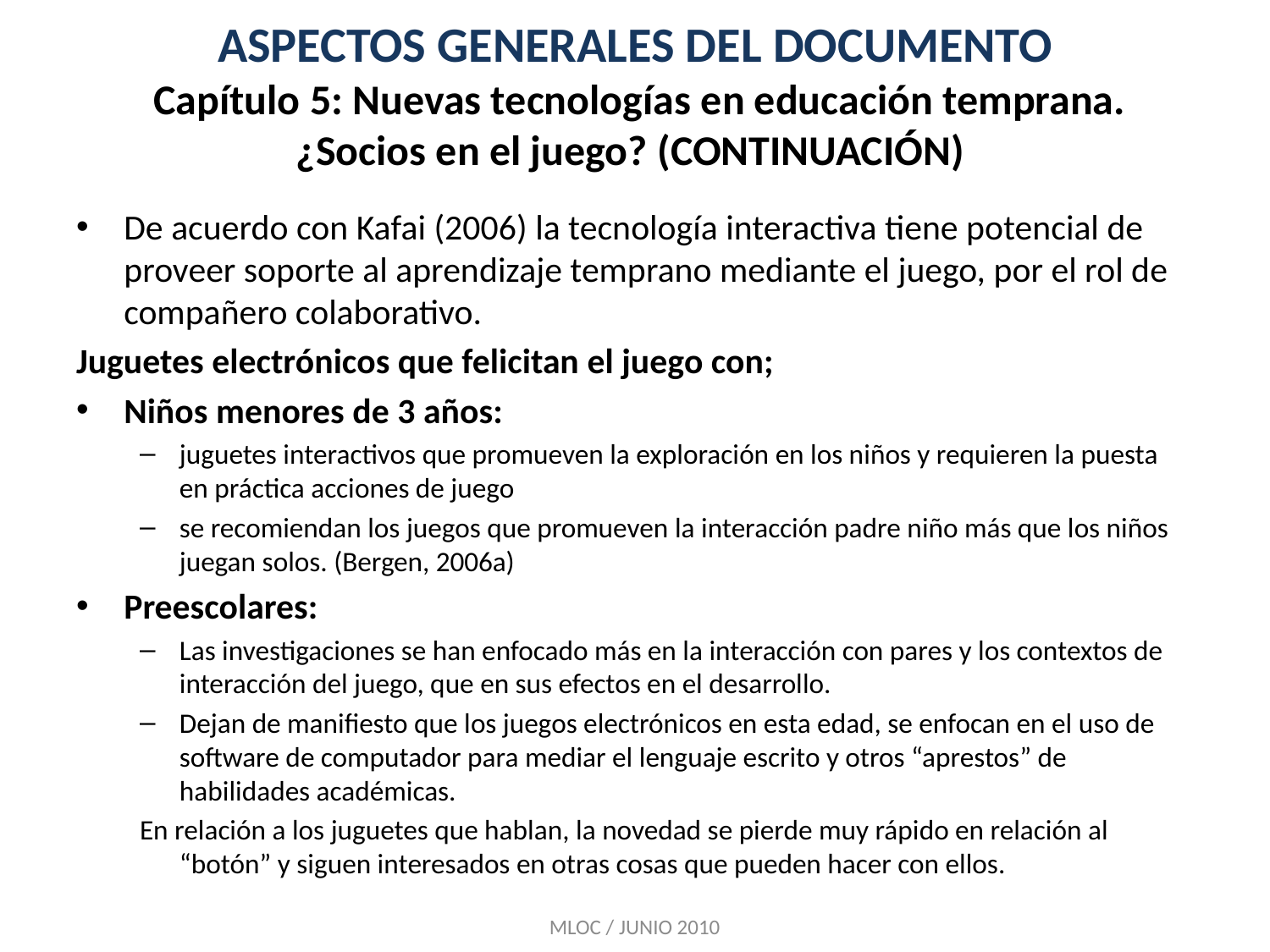

# ASPECTOS GENERALES DEL DOCUMENTO Capítulo 5: Nuevas tecnologías en educación temprana. ¿Socios en el juego? (CONTINUACIÓN)
De acuerdo con Kafai (2006) la tecnología interactiva tiene potencial de proveer soporte al aprendizaje temprano mediante el juego, por el rol de compañero colaborativo.
Juguetes electrónicos que felicitan el juego con;
Niños menores de 3 años:
juguetes interactivos que promueven la exploración en los niños y requieren la puesta en práctica acciones de juego
se recomiendan los juegos que promueven la interacción padre niño más que los niños juegan solos. (Bergen, 2006a)
Preescolares:
Las investigaciones se han enfocado más en la interacción con pares y los contextos de interacción del juego, que en sus efectos en el desarrollo.
Dejan de manifiesto que los juegos electrónicos en esta edad, se enfocan en el uso de software de computador para mediar el lenguaje escrito y otros “aprestos” de habilidades académicas.
En relación a los juguetes que hablan, la novedad se pierde muy rápido en relación al “botón” y siguen interesados en otras cosas que pueden hacer con ellos.

MLOC / JUNIO 2010